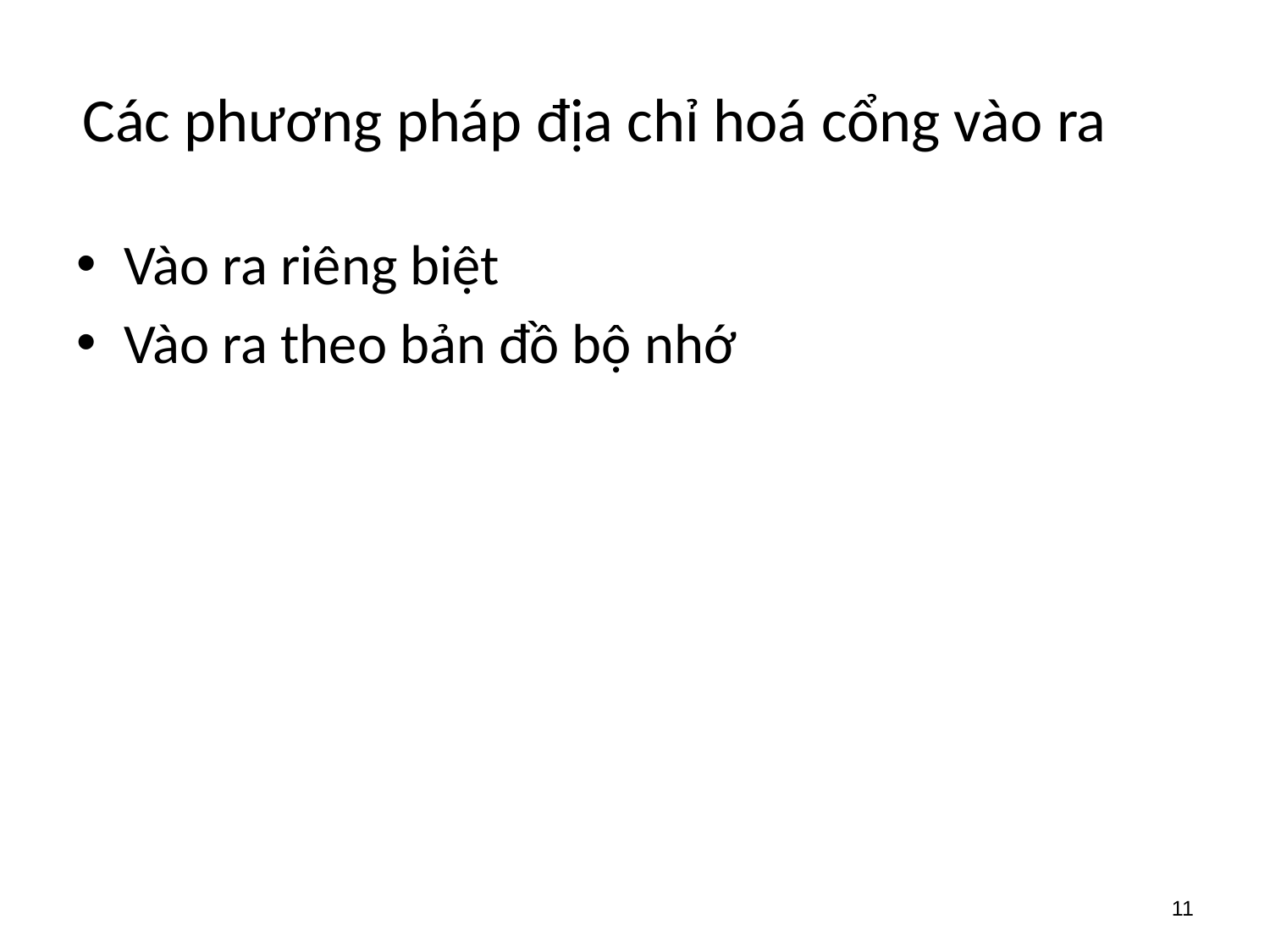

# Các phương pháp địa chỉ hoá cổng vào ra
Vào ra riêng biệt
Vào ra theo bản đồ bộ nhớ
11